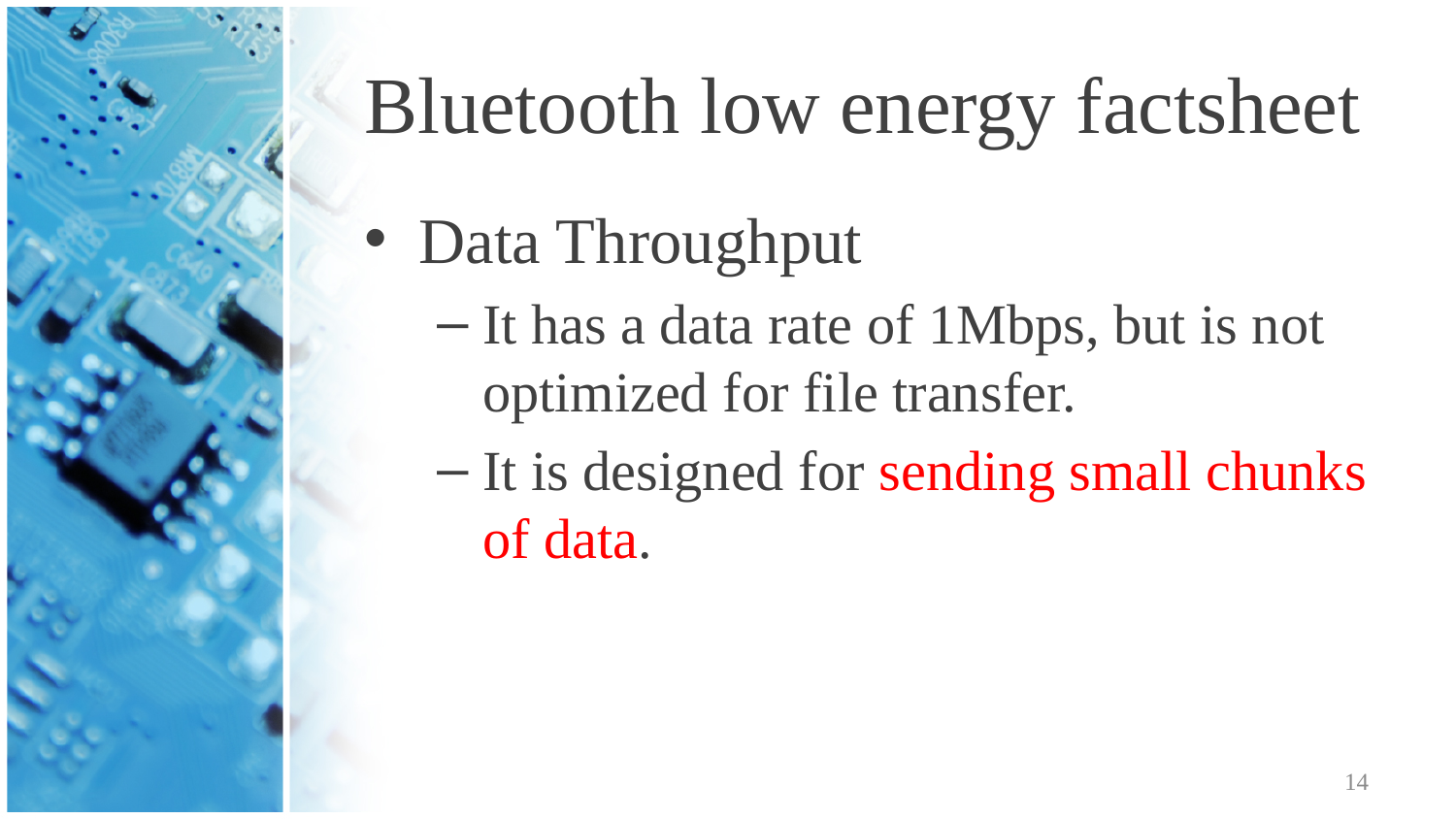

# Bluetooth low energy factsheet
Data Throughput
It has a data rate of 1Mbps, but is not optimized for file transfer.
It is designed for sending small chunks of data.

14